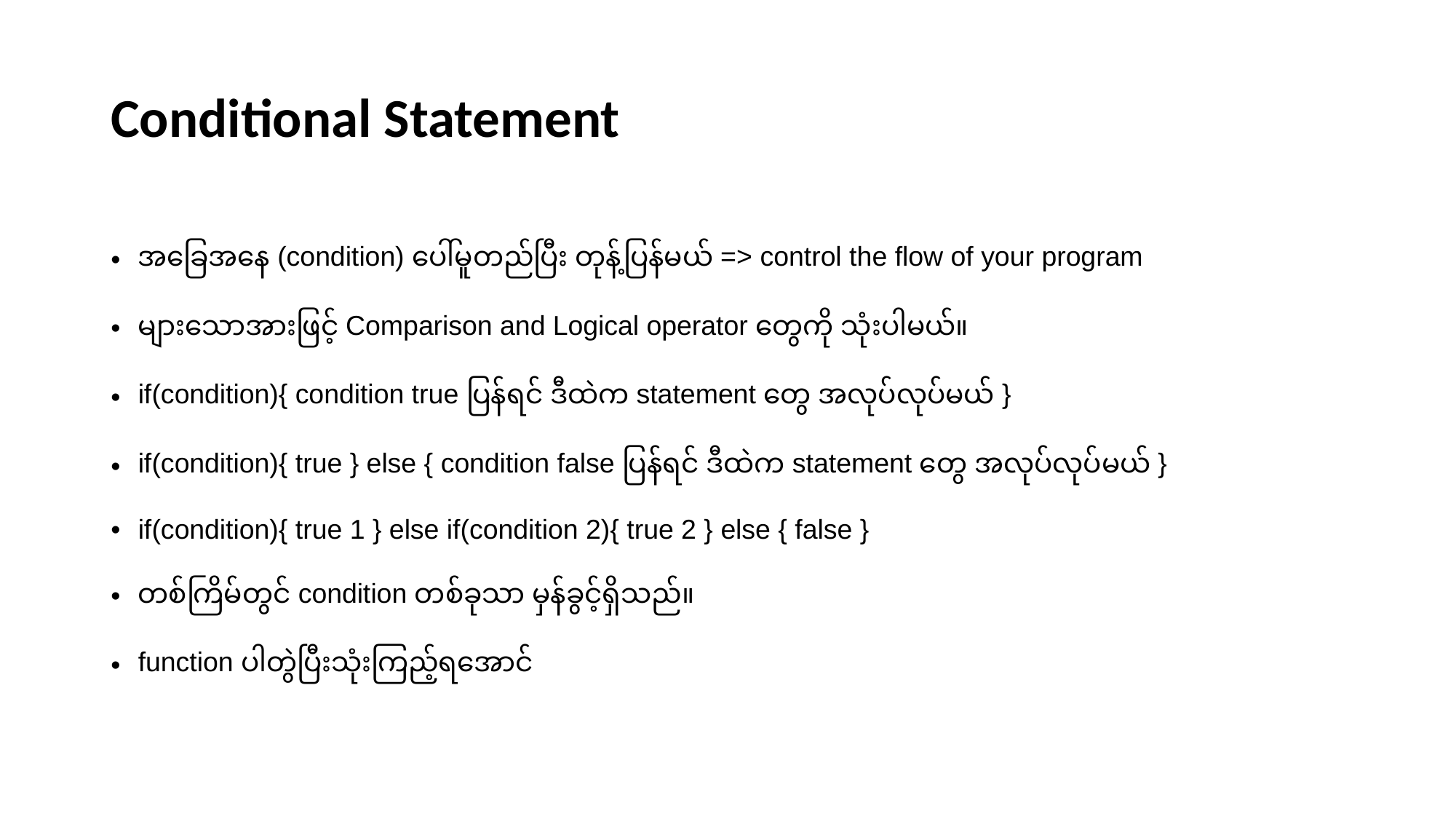

# Conditional Statement
အခြေအနေ (condition) ပေါ်မူတည်ပြီး တုန့်ပြန်မယ် => control the flow of your program
များသောအားဖြင့် Comparison and Logical operator တွေကို သုံးပါမယ်။
if(condition){ condition true ပြန်ရင် ဒီထဲက statement တွေ အလုပ်လုပ်မယ် }
if(condition){ true } else { condition false ပြန်ရင် ဒီထဲက statement တွေ အလုပ်လုပ်မယ် }
if(condition){ true 1 } else if(condition 2){ true 2 } else { false }
တစ်ကြိမ်တွင် condition တစ်ခုသာ မှန်ခွင့်ရှိသည်။
function ပါတွဲပြီးသုံးကြည့်ရအောင်